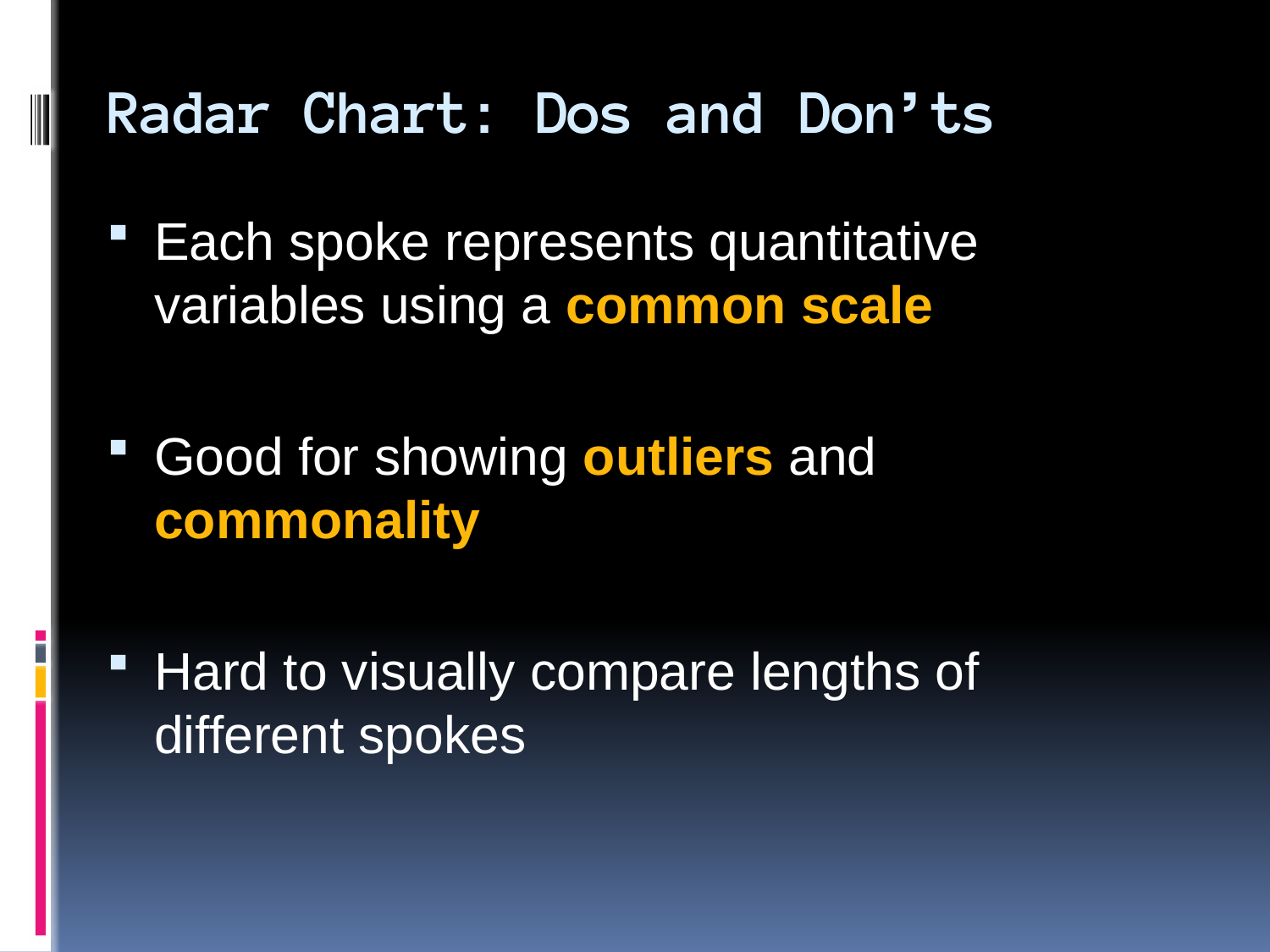

# Radar Chart: Dos and Don’ts
Each spoke represents quantitative variables using a common scale

Good for showing outliers and commonality

Hard to visually compare lengths of different spokes